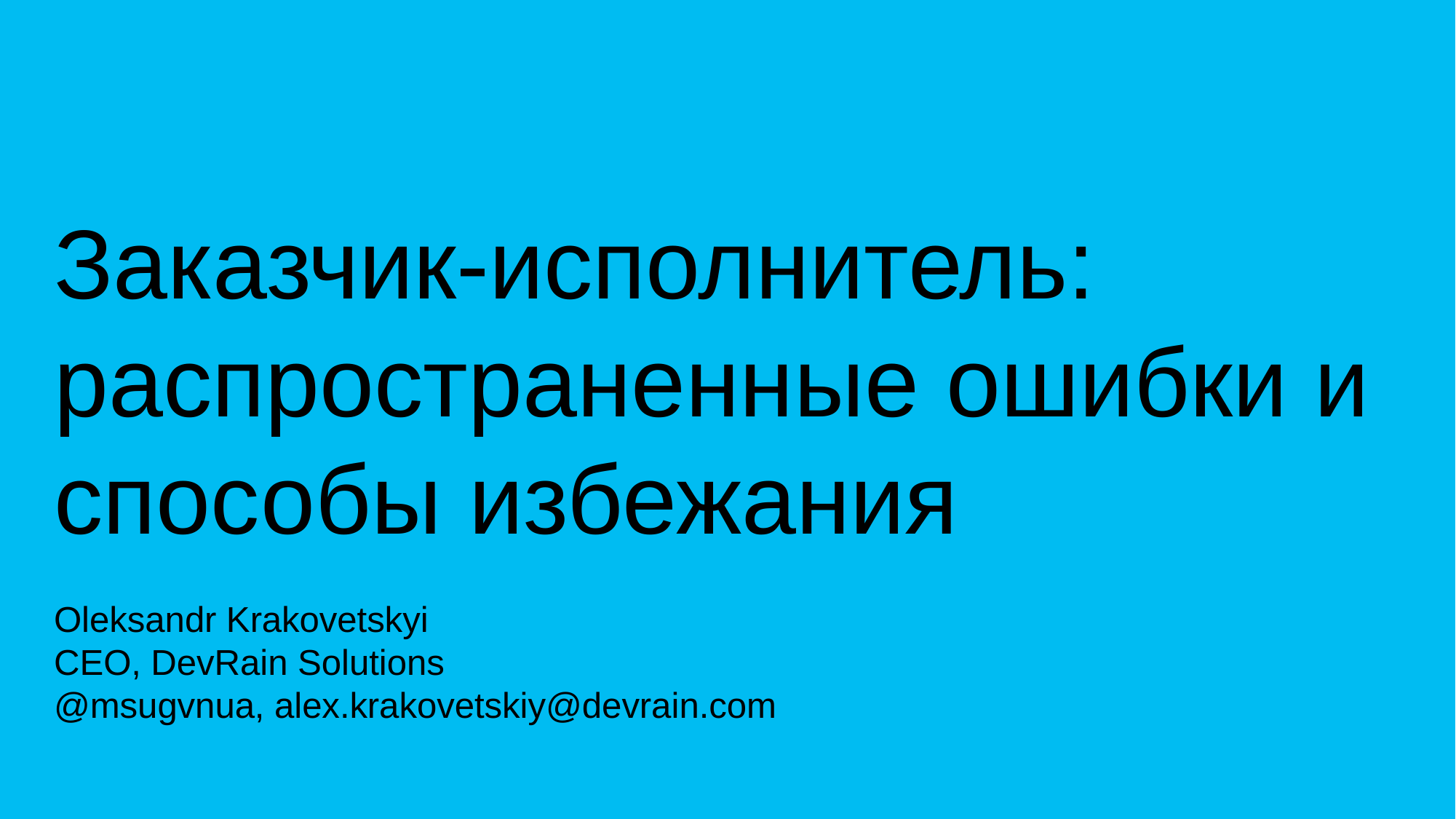

# Заказчик-исполнитель: распространенные ошибки и способы избежания Oleksandr Krakovetskyi CEO, DevRain Solutions @msugvnua, alex.krakovetskiy@devrain.com